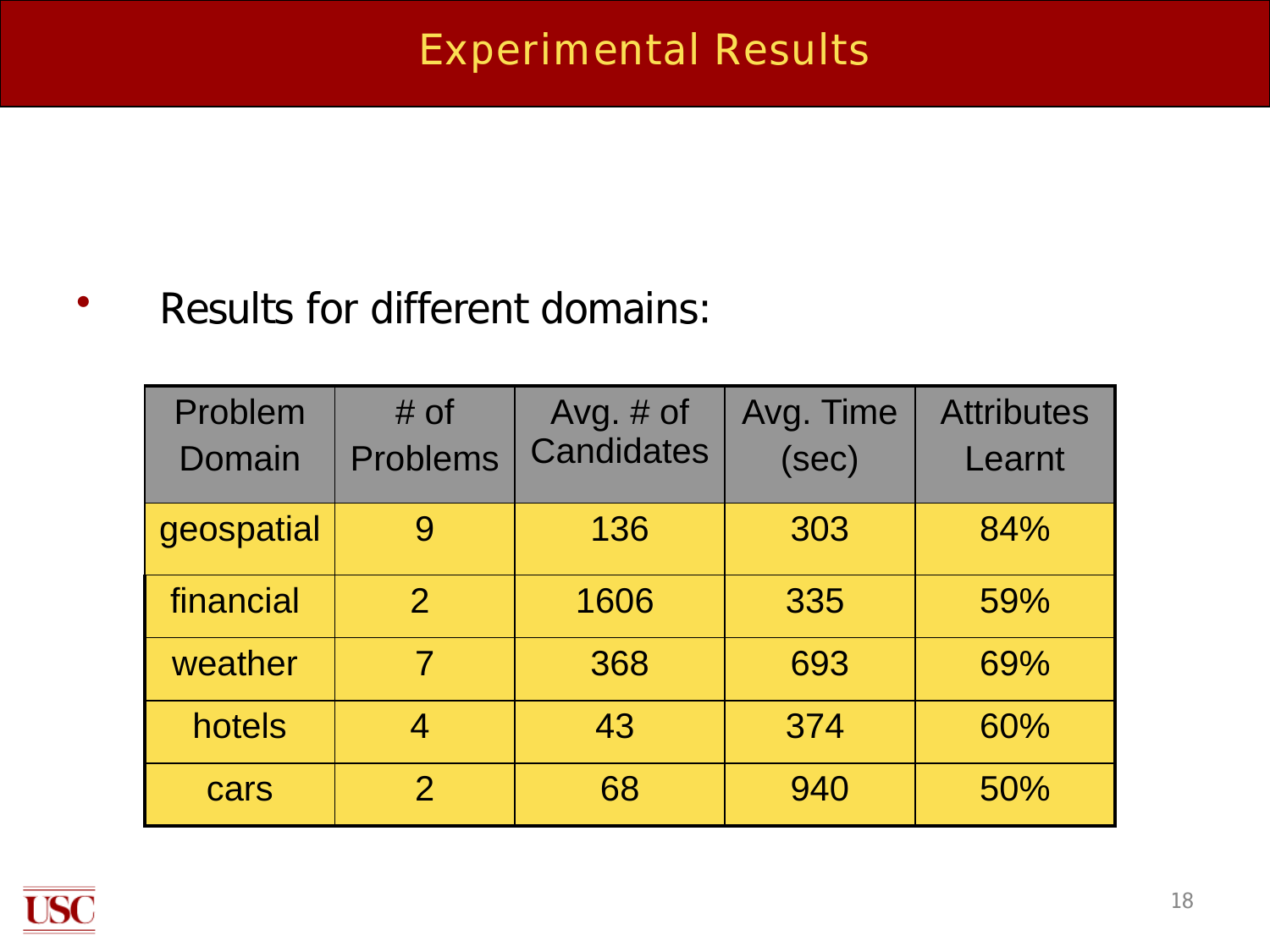

# Experimental Results
Results for different domains:
| Problem Domain | # of Problems | Avg. # of Candidates | Avg. Time (sec) | Attributes Learnt |
| --- | --- | --- | --- | --- |
| geospatial | 9 | 136 | 303 | 84% |
| financial | 2 | 1606 | 335 | 59% |
| weather | 7 | 368 | 693 | 69% |
| hotels | 4 | 43 | 374 | 60% |
| cars | 2 | 68 | 940 | 50% |
18